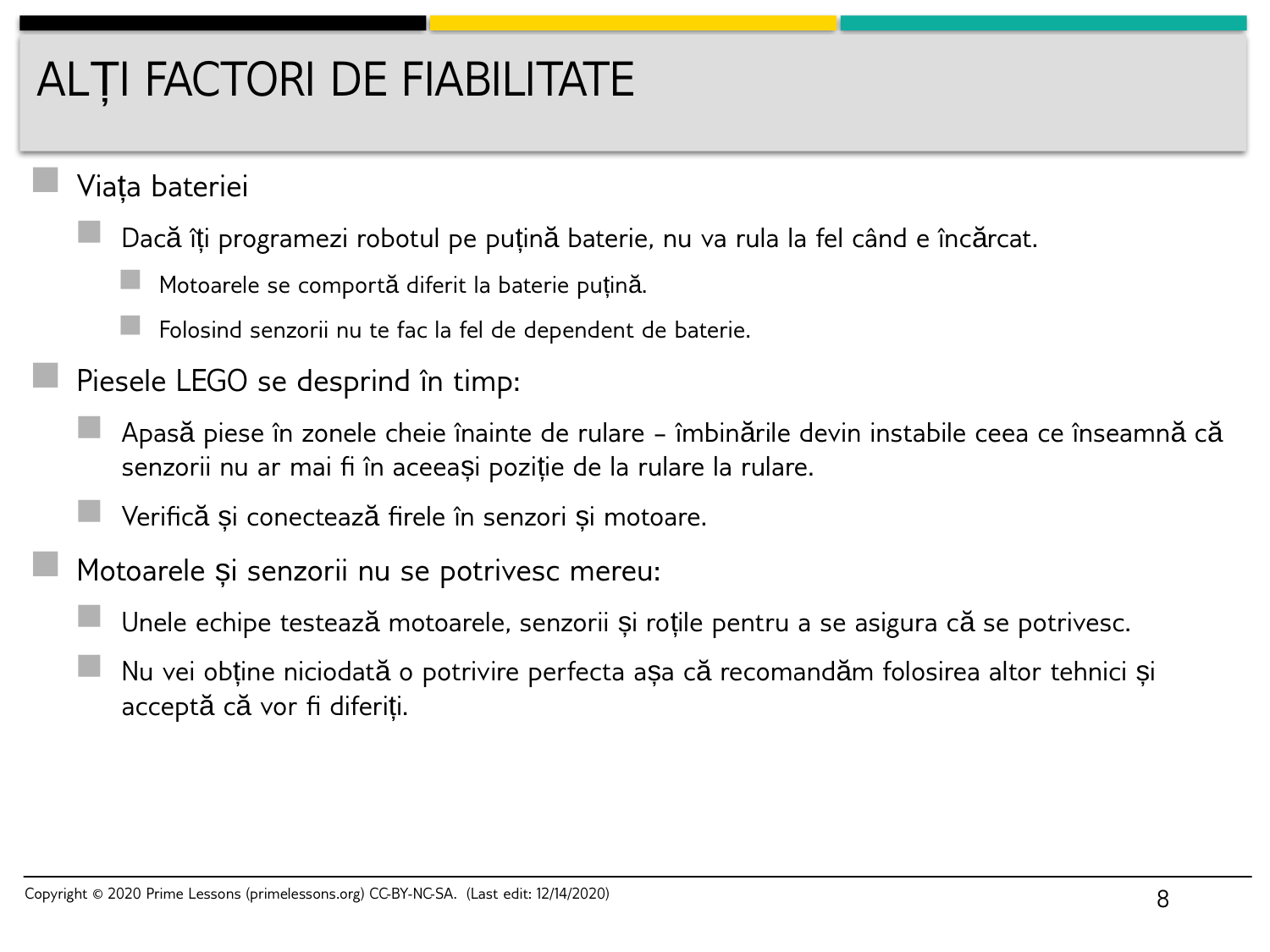

# Alți factori de fiabilitate
Viața bateriei
Dacă îți programezi robotul pe puțină baterie, nu va rula la fel când e încărcat.
Motoarele se comportă diferit la baterie puțină.
Folosind senzorii nu te fac la fel de dependent de baterie.
Piesele LEGO se desprind în timp:
Apasă piese în zonele cheie înainte de rulare – îmbinările devin instabile ceea ce înseamnă că senzorii nu ar mai fi în aceeași poziție de la rulare la rulare.
Verifică și conectează firele în senzori și motoare.
Motoarele și senzorii nu se potrivesc mereu:
Unele echipe testează motoarele, senzorii și roțile pentru a se asigura că se potrivesc.
Nu vei obține niciodată o potrivire perfecta așa că recomandăm folosirea altor tehnici și acceptă că vor fi diferiți.

8
Copyright © 2020 Prime Lessons (primelessons.org) CC-BY-NC-SA.  (Last edit: 12/14/2020)